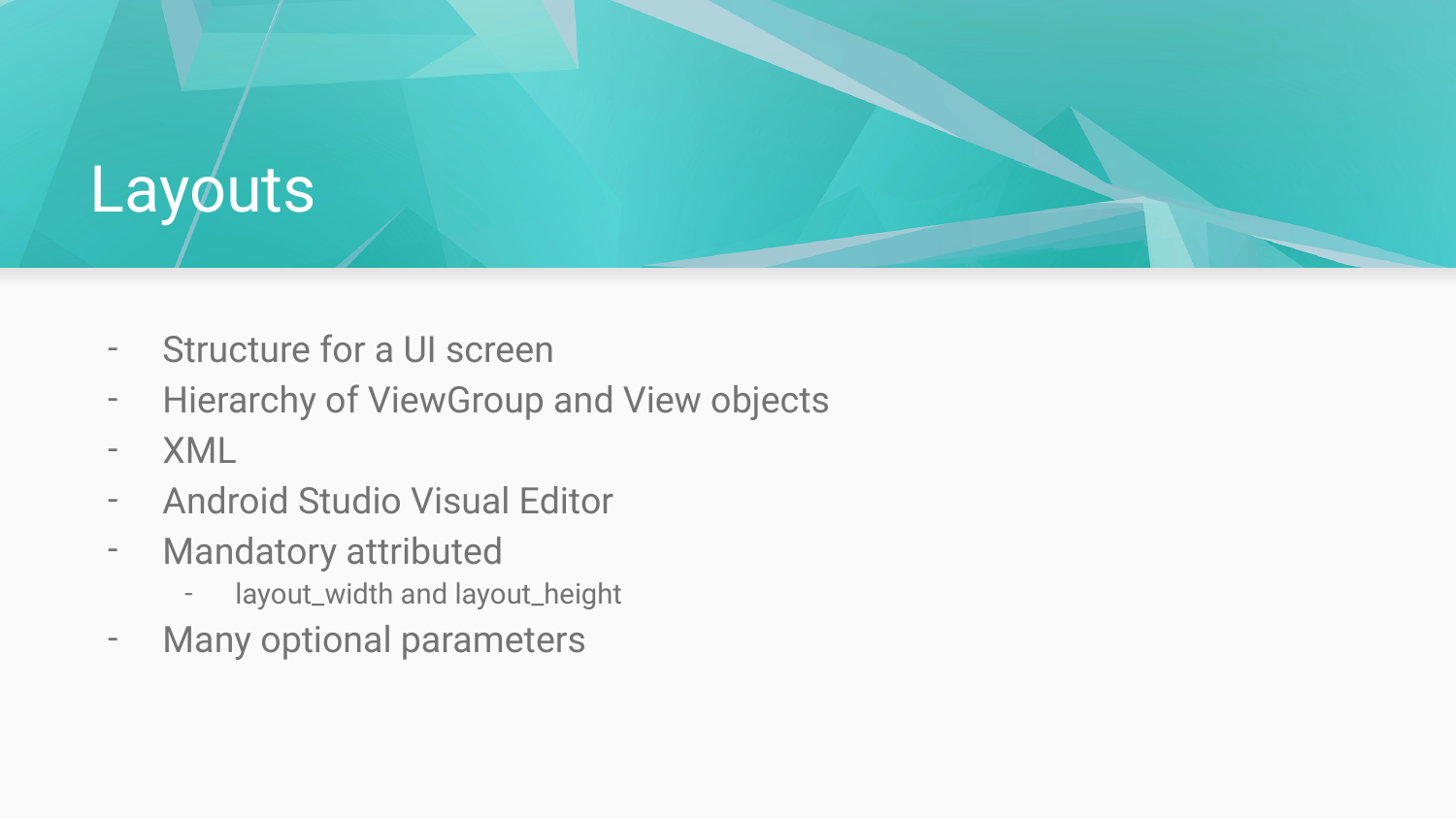

# Layouts
Structure for a UI screen
Hierarchy of ViewGroup and View objects
XML
Android Studio Visual Editor
Mandatory attributed
layout_width and layout_height
Many optional parameters